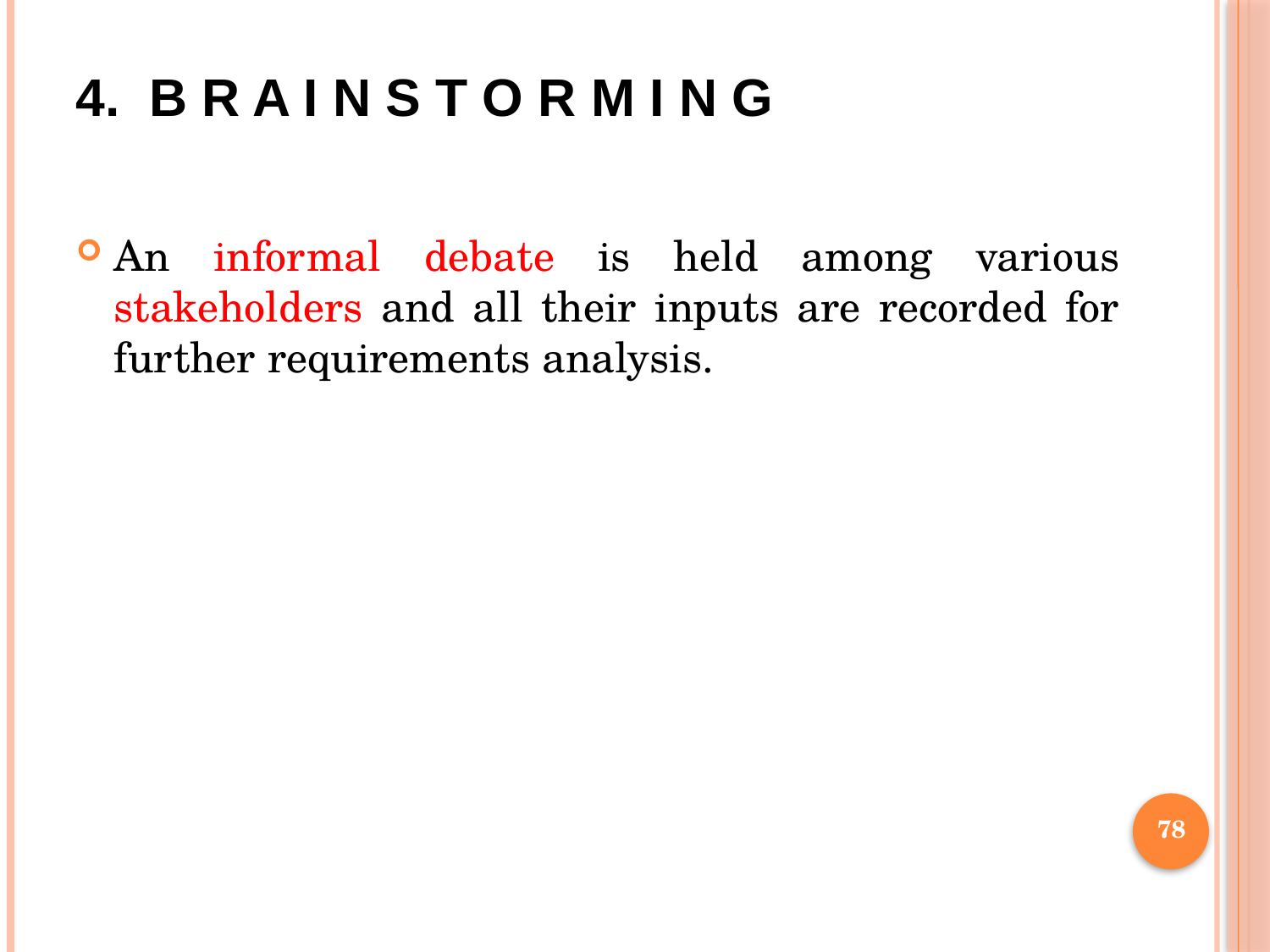

# 4.  B R A I N S T O R M I N G
An informal debate is held among various stakeholders and all their inputs are recorded for further requirements analysis.
78